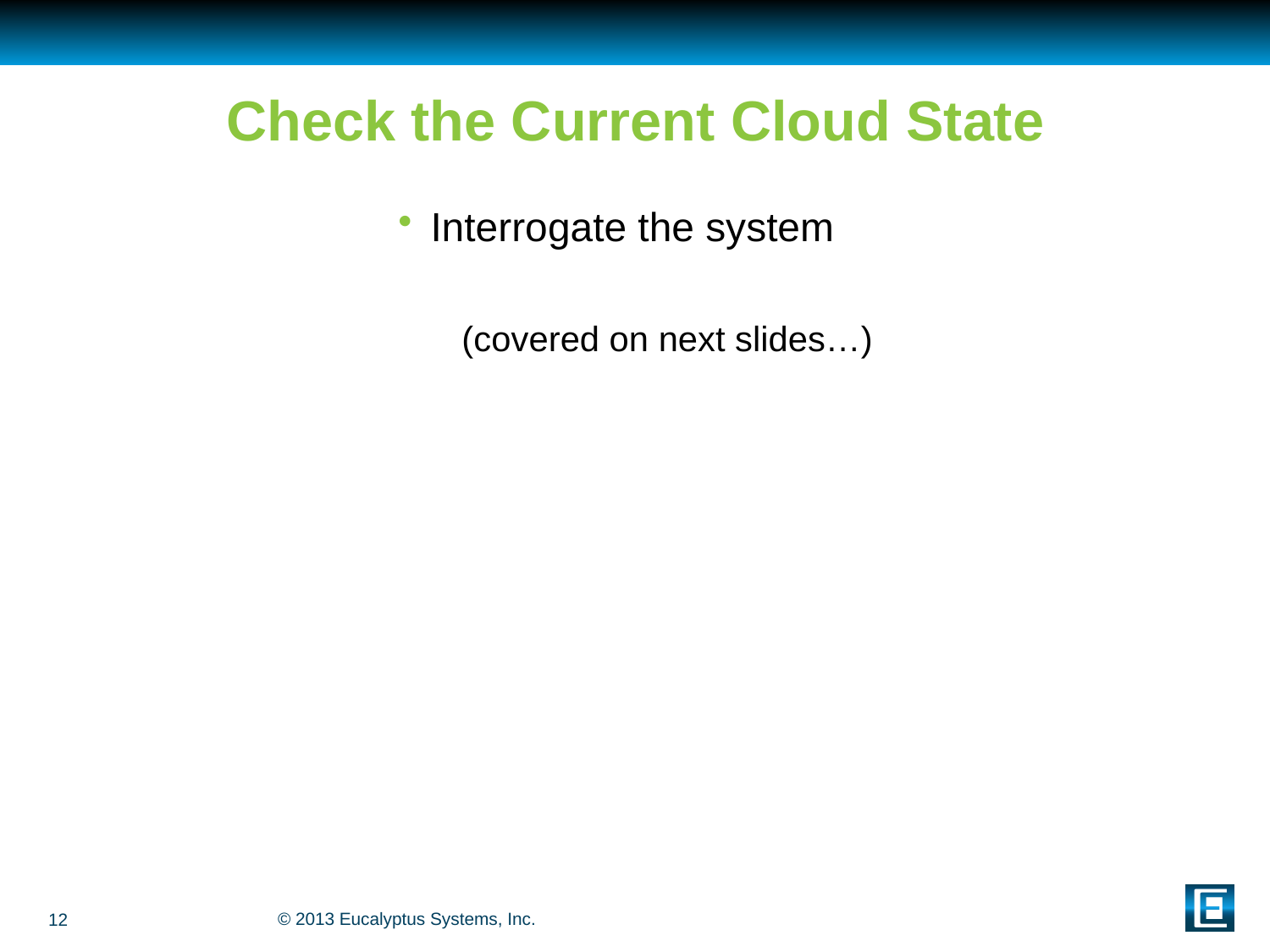

# Check the Current Cloud State
Interrogate the system

(covered on next slides…)
12